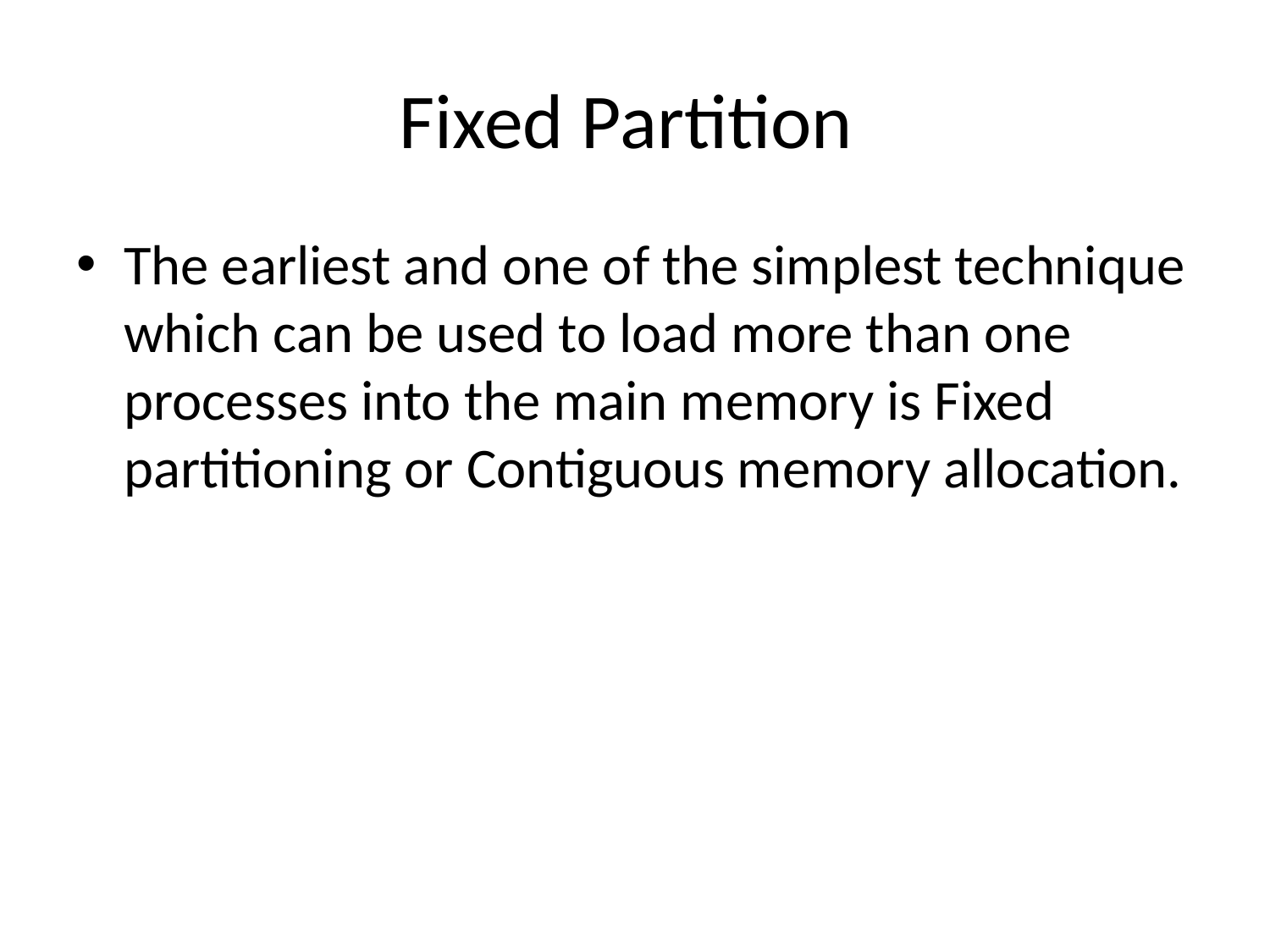

# Fixed Partition
The earliest and one of the simplest technique which can be used to load more than one processes into the main memory is Fixed partitioning or Contiguous memory allocation.